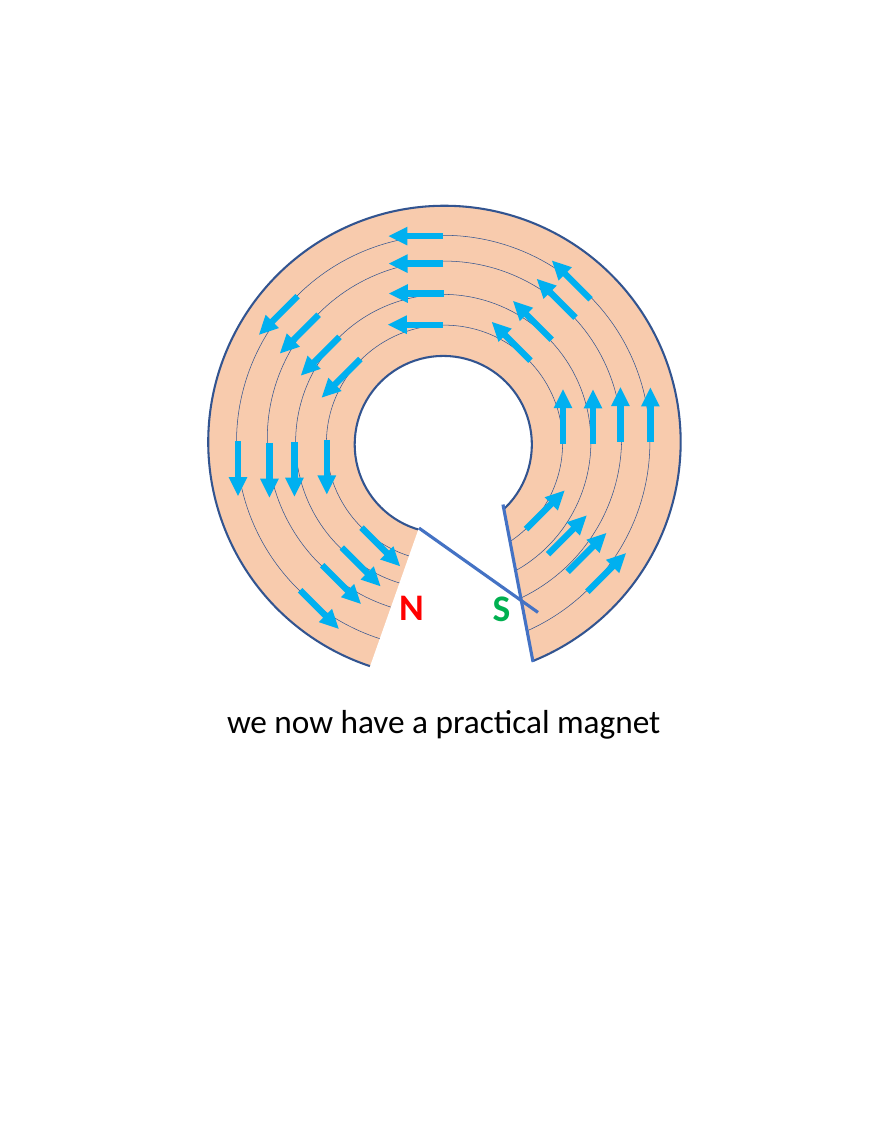

N
S
we now have a practical magnet